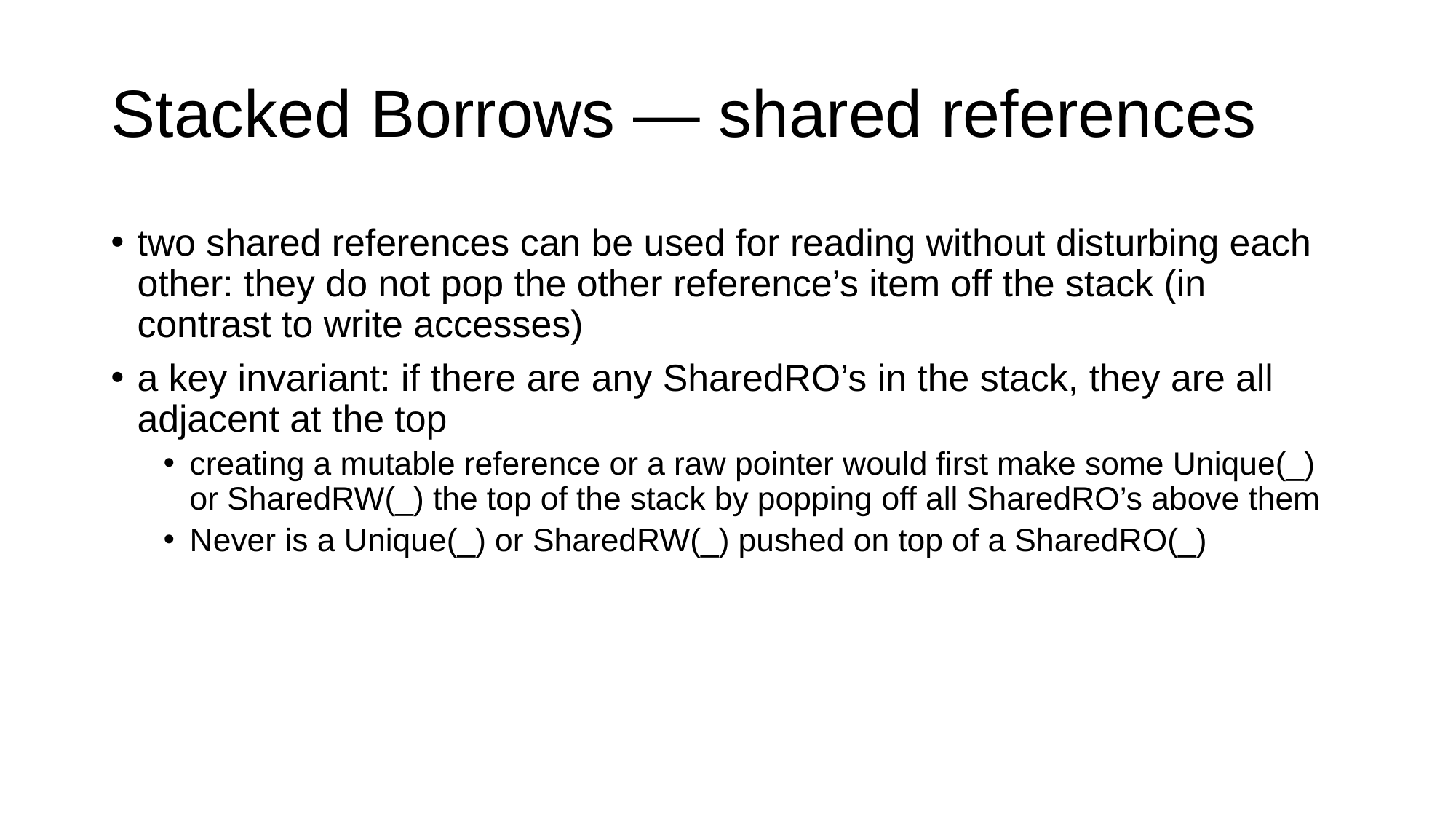

# Stacked Borrows — shared references
two shared references can be used for reading without disturbing each other: they do not pop the other reference’s item off the stack (in contrast to write accesses)
a key invariant: if there are any SharedRO’s in the stack, they are all adjacent at the top
creating a mutable reference or a raw pointer would first make some Unique(_) or SharedRW(_) the top of the stack by popping off all SharedRO’s above them
Never is a Unique(_) or SharedRW(_) pushed on top of a SharedRO(_)